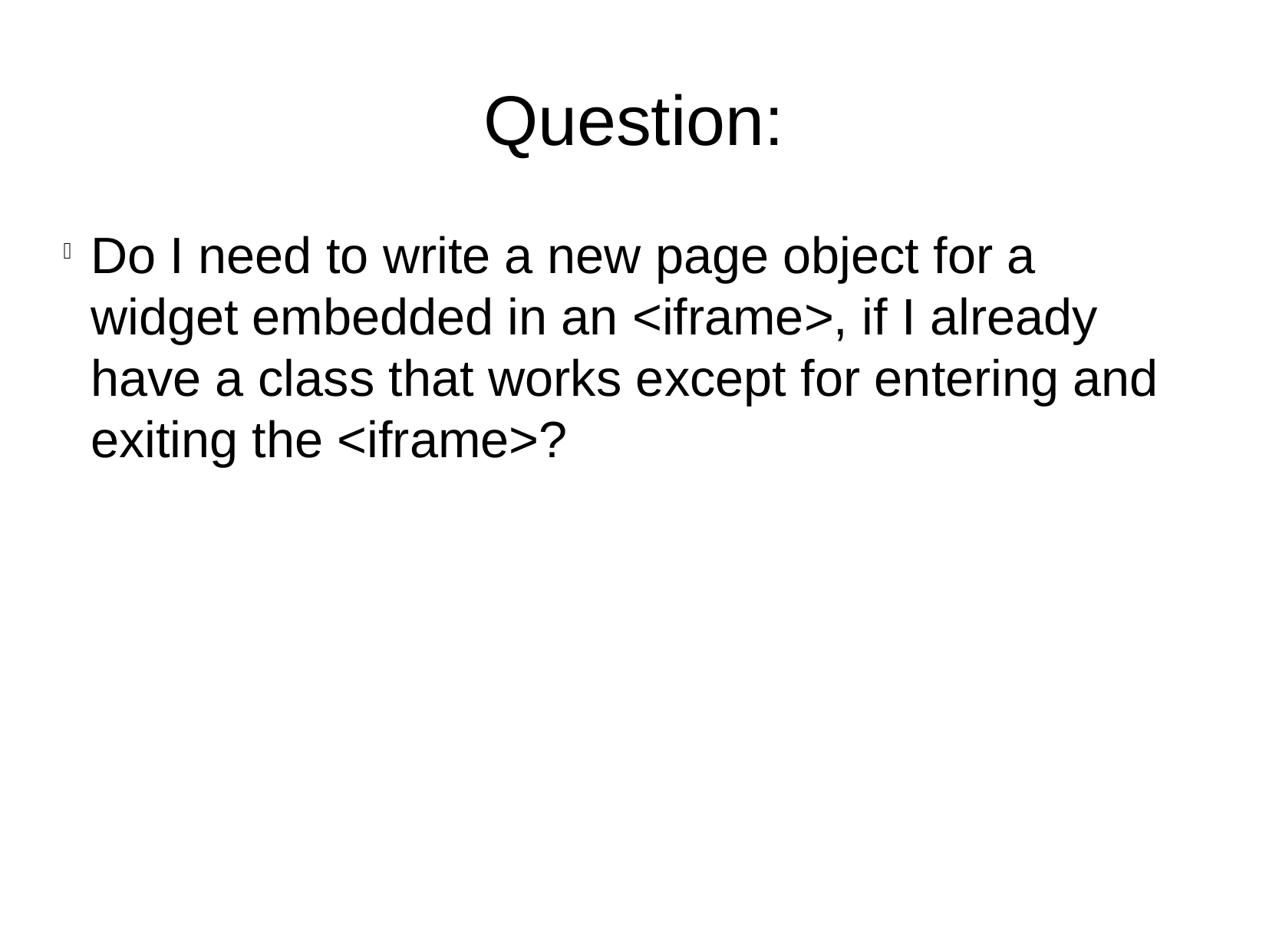

Question:
Do I need to write a new page object for a widget embedded in an <iframe>, if I already have a class that works except for entering and exiting the <iframe>?